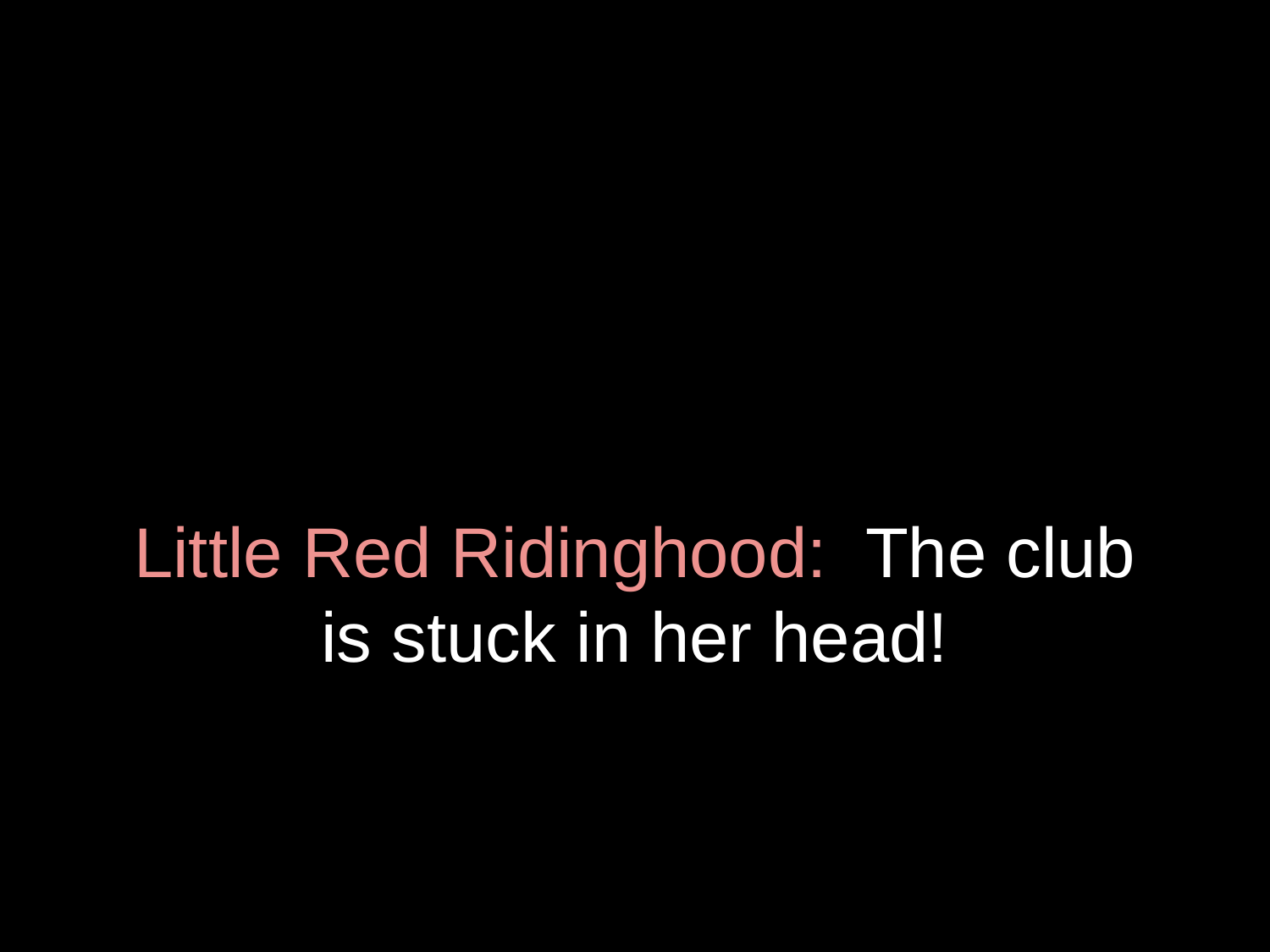

# Little Red Ridinghood:  The club is stuck in her head!